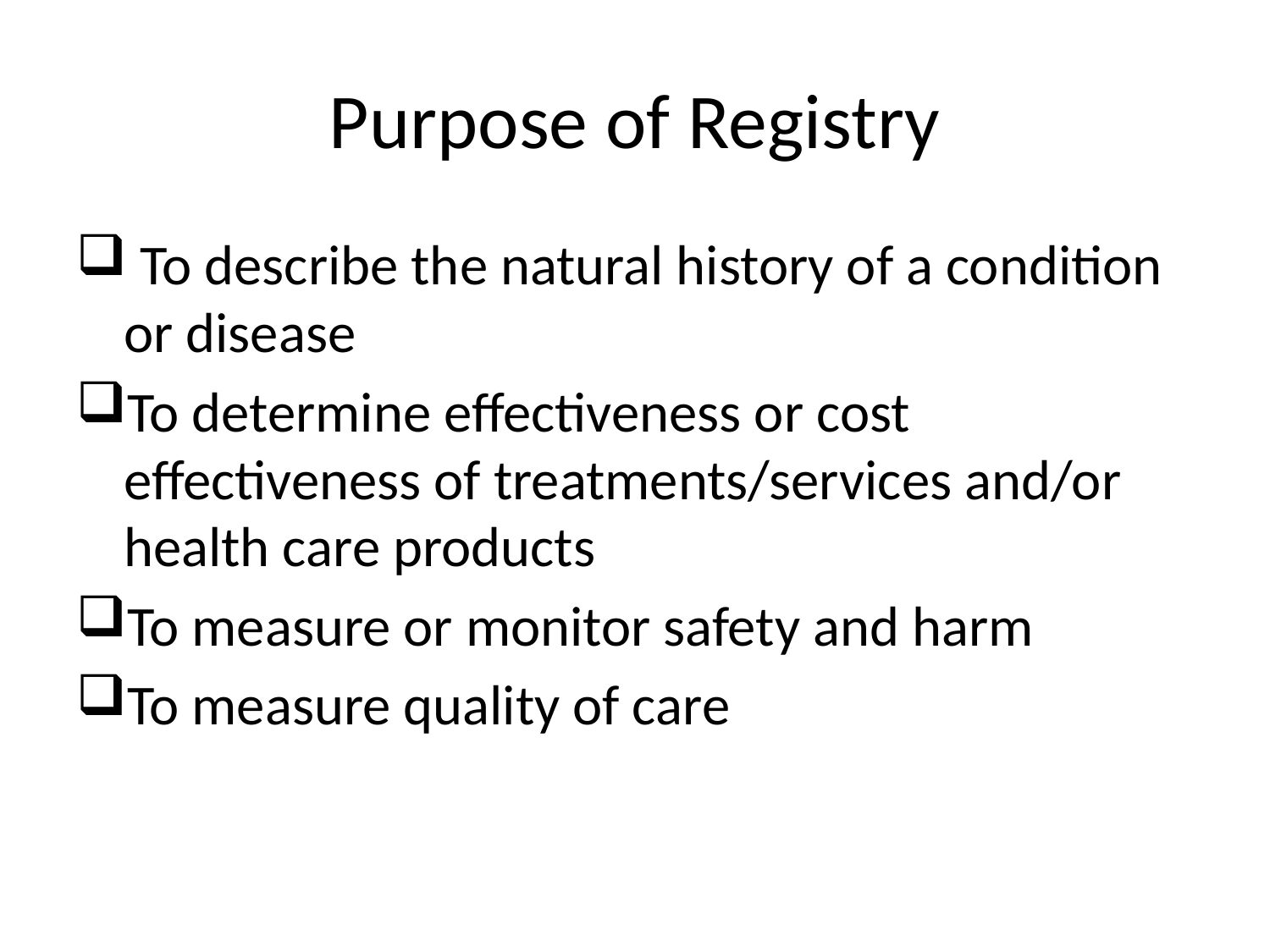

# Purpose of Registry
 To describe the natural history of a condition or disease
To determine effectiveness or cost effectiveness of treatments/services and/or health care products
To measure or monitor safety and harm
To measure quality of care